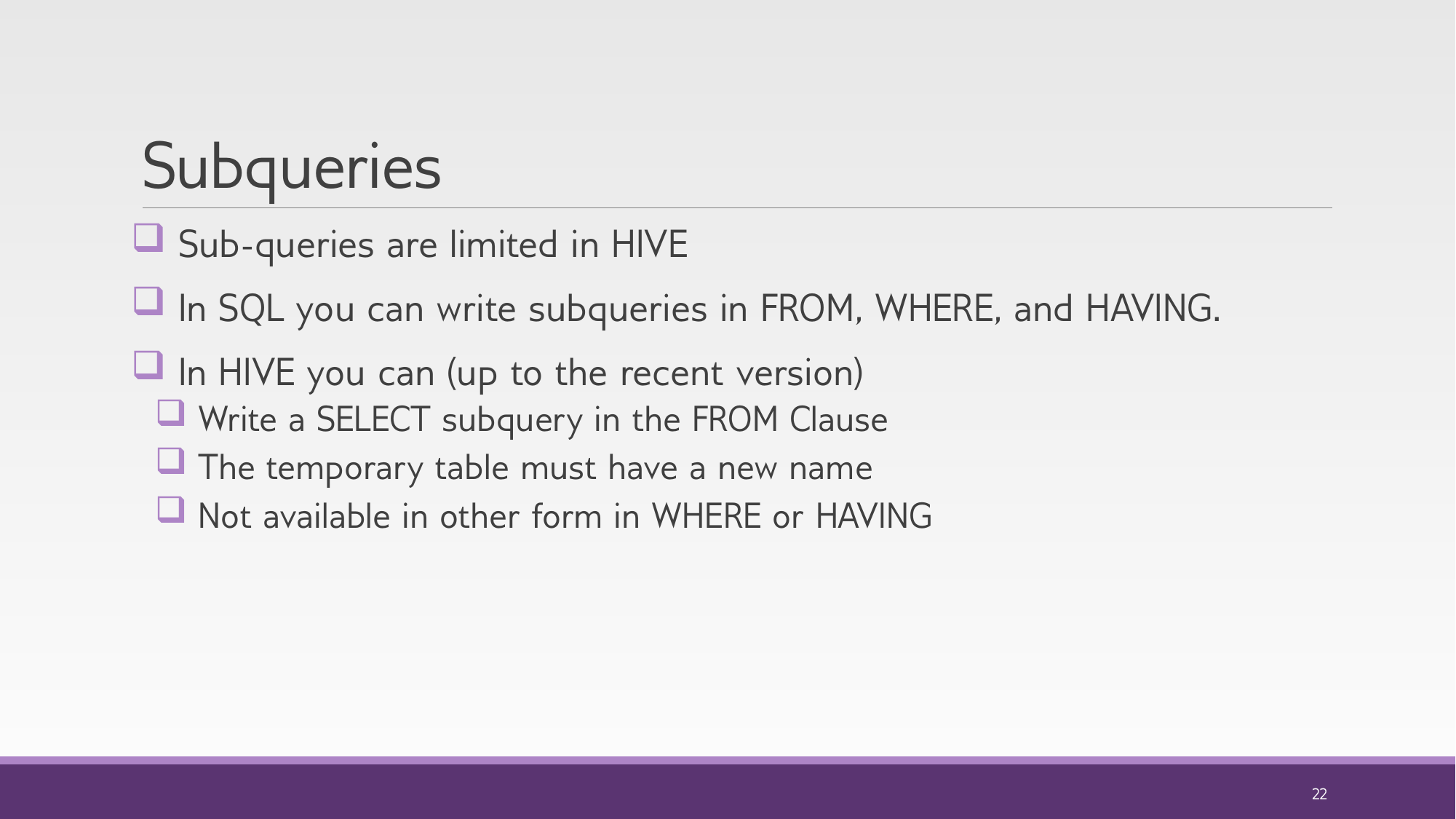

# Subqueries
 Sub-queries are limited in HIVE
 In SQL you can write subqueries in FROM, WHERE, and HAVING.
 In HIVE you can (up to the recent version)
 Write a SELECT subquery in the FROM Clause
 The temporary table must have a new name
 Not available in other form in WHERE or HAVING

22